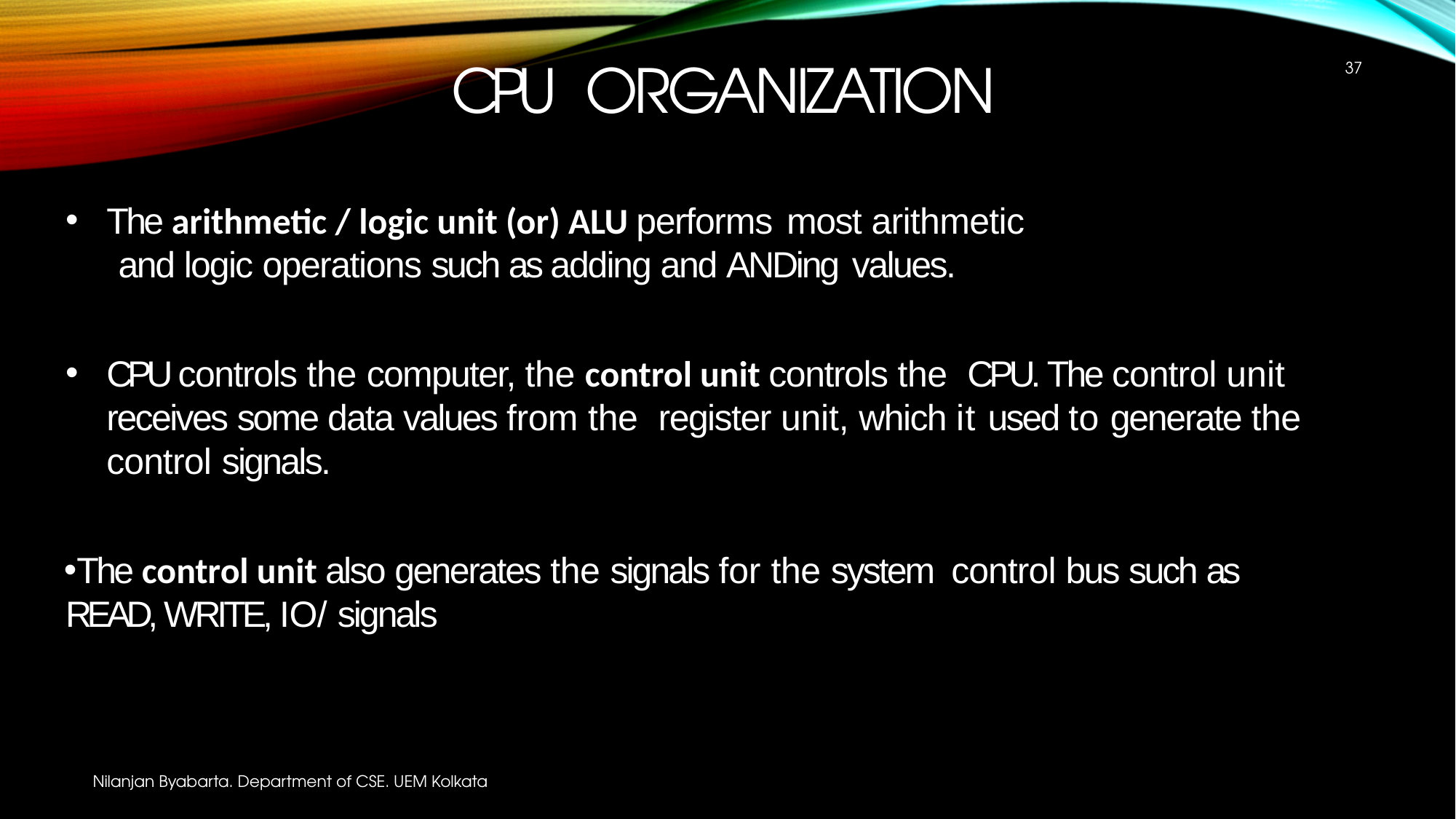

37
# CPU  Organization
The arithmetic / logic unit (or) ALU performs most arithmetic
      and logic operations such as adding and ANDing values.

CPU controls the computer, the control unit controls the  CPU. The control unit receives some data values from the  register unit, which it used to generate the control signals.

The control unit also generates the signals for the system  control bus such as        READ, WRITE, IO/ signals
Nilanjan Byabarta. Department of CSE. UEM Kolkata